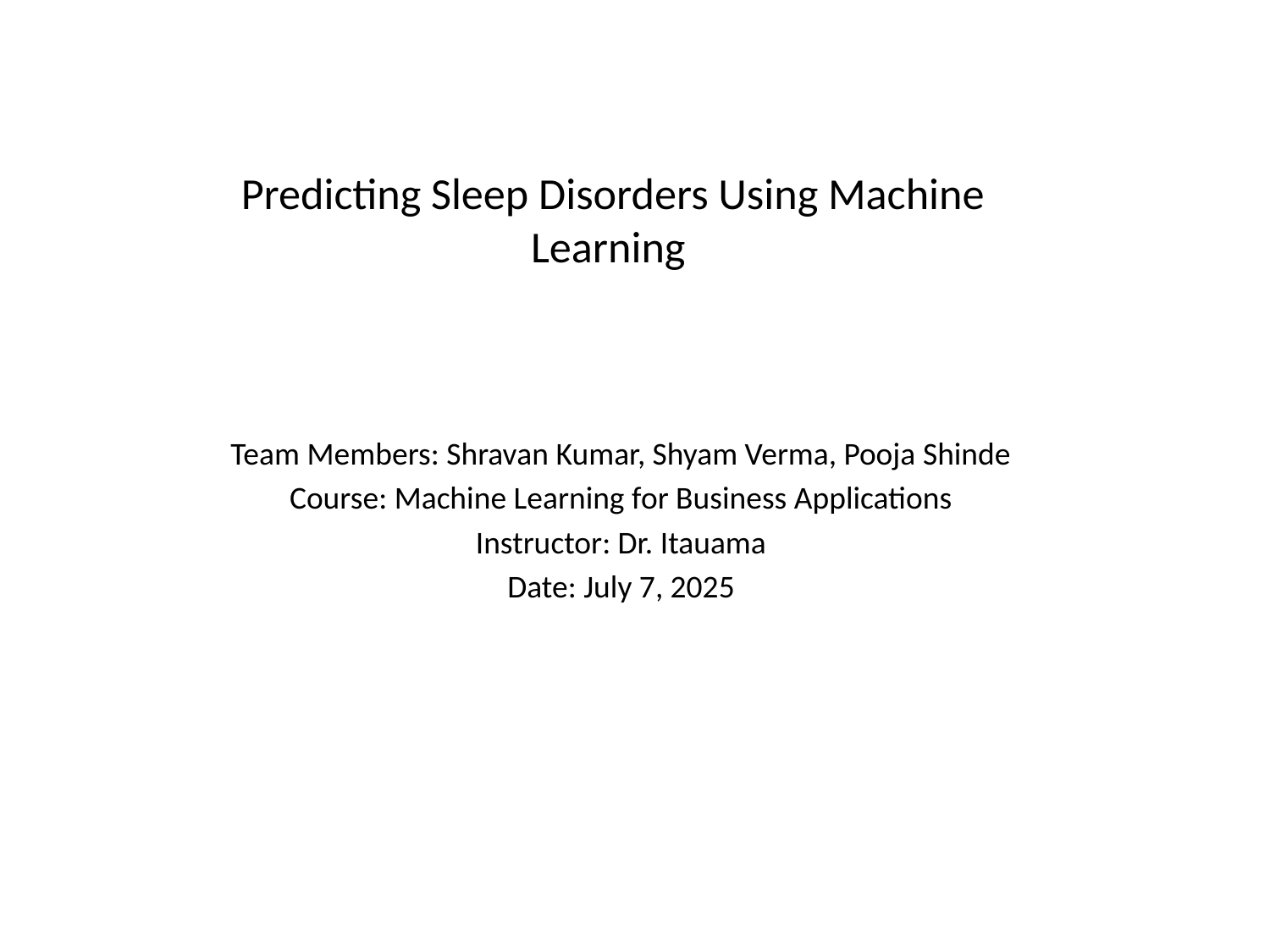

# Predicting Sleep Disorders Using Machine Learning

Team Members: Shravan Kumar, Shyam Verma, Pooja Shinde
Course: Machine Learning for Business Applications
Instructor: Dr. Itauama
Date: July 7, 2025